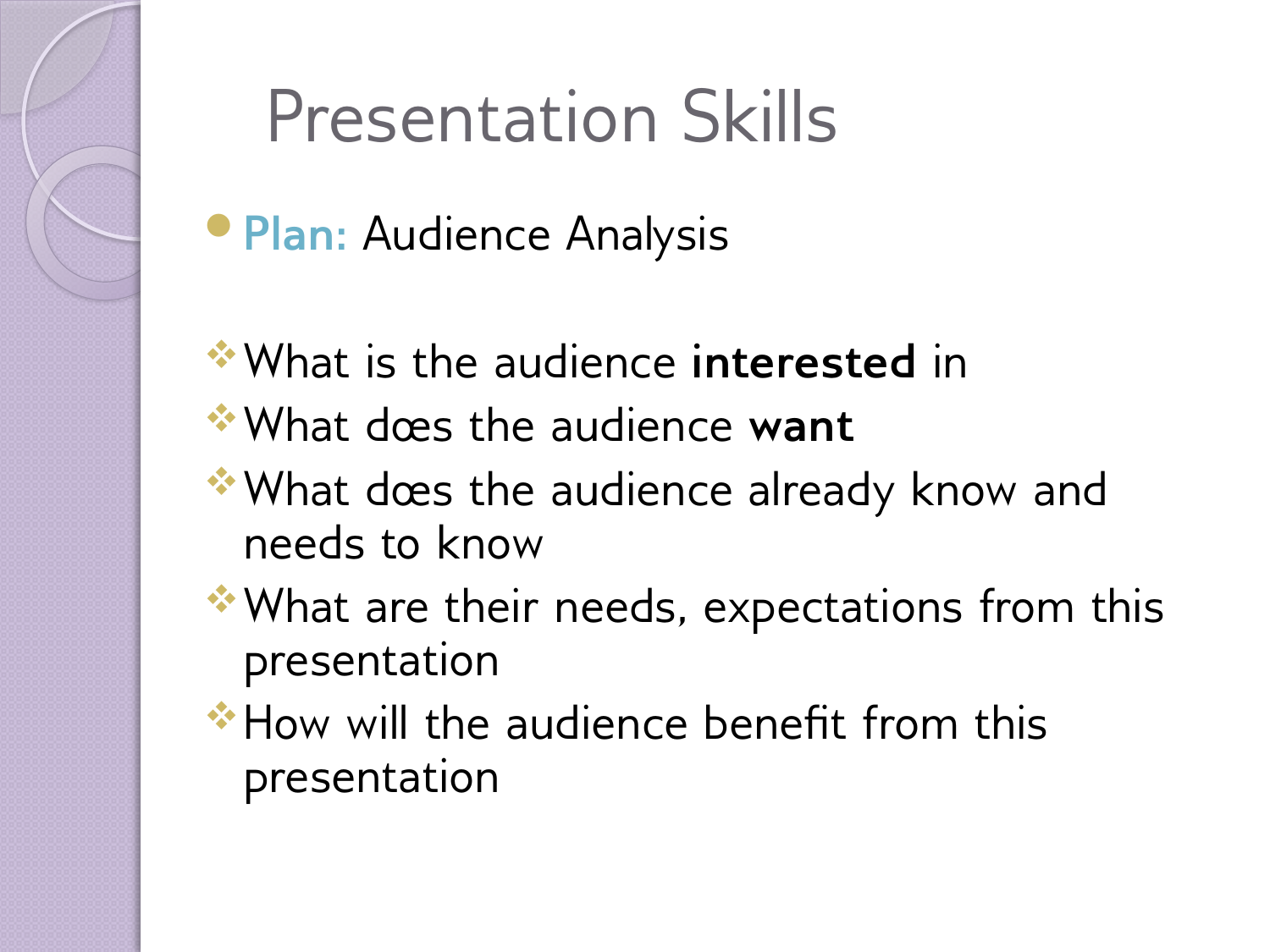

# Presentation Skills
Plan: Audience Analysis

What is the audience interested in
What does the audience want
What does the audience already know and needs to know
What are their needs, expectations from this presentation
How will the audience benefit from this presentation